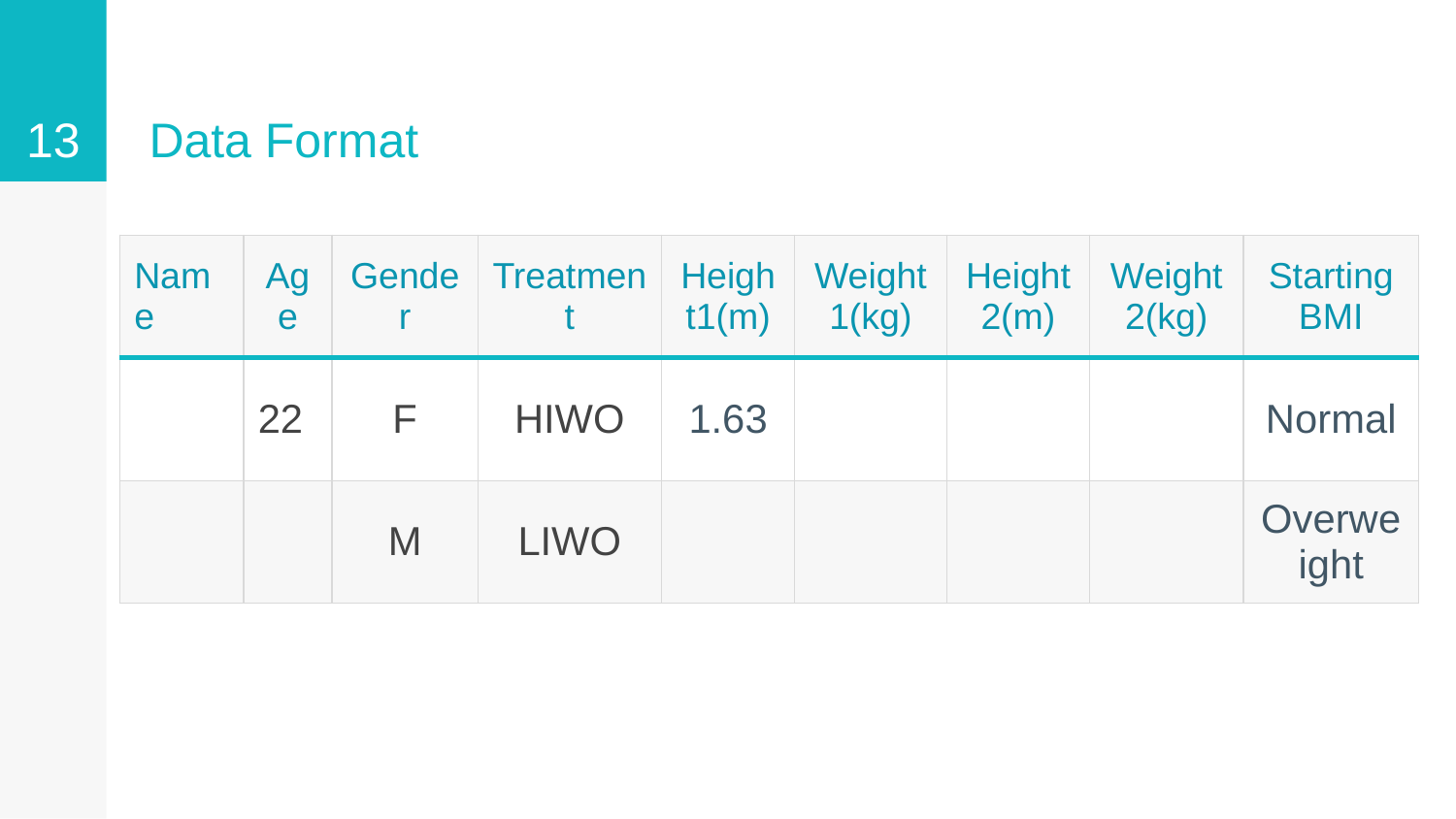

13
# Data Format
| Name | Age | Gender | Treatment | Height1(m) | Weight1(kg) | Height2(m) | Weight2(kg) | Starting BMI |
| --- | --- | --- | --- | --- | --- | --- | --- | --- |
|  | 22 | F | HIWO | 1.63 |  |  |  | Normal |
|  |  | M | LIWO |  |  |  |  | Overweight |